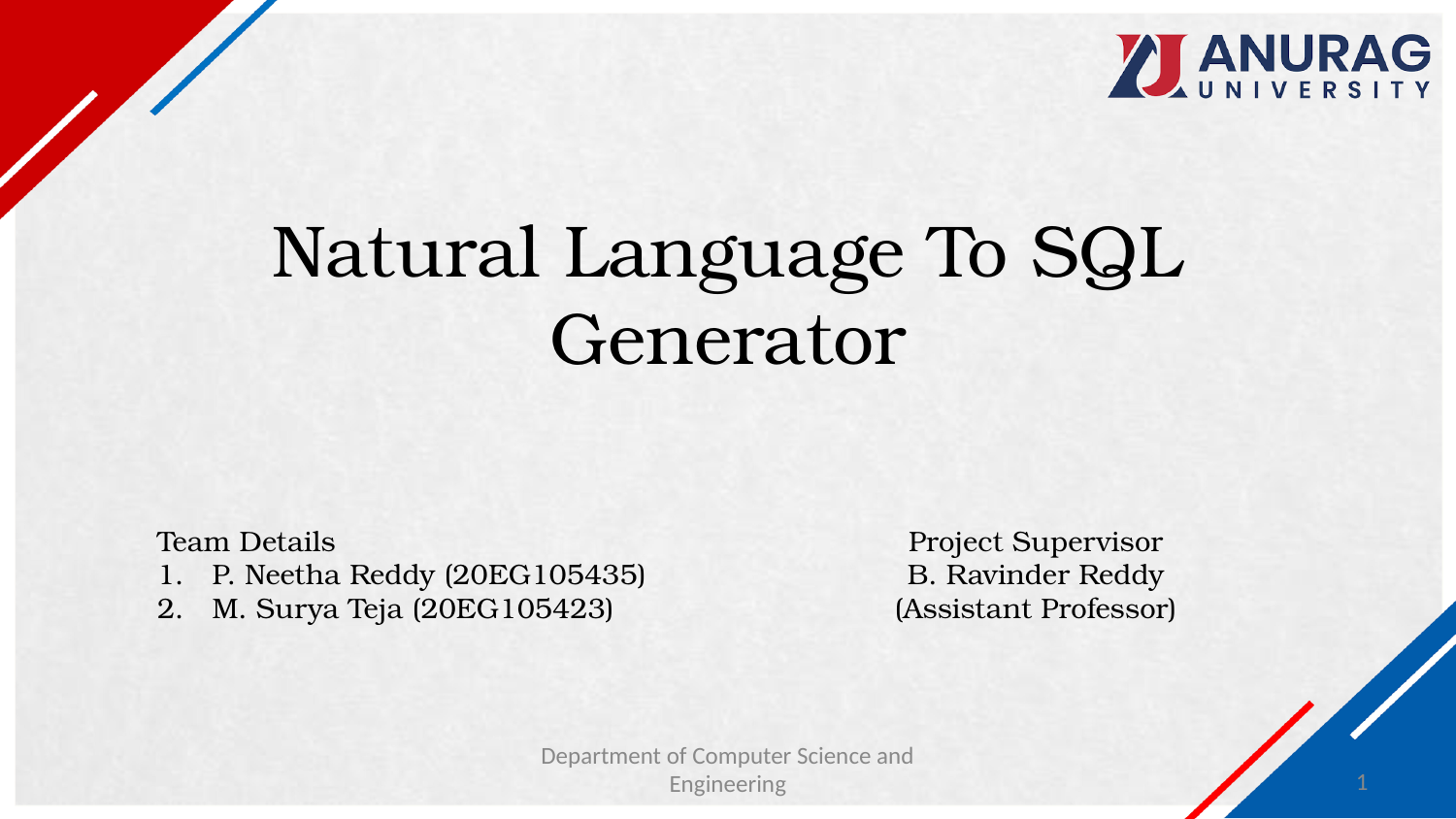

# Natural Language To SQL Generator

Team Details
P. Neetha Reddy (20EG105435)
M. Surya Teja (20EG105423)
Project Supervisor
B. Ravinder Reddy (Assistant Professor)
Department of Computer Science and Engineering
1